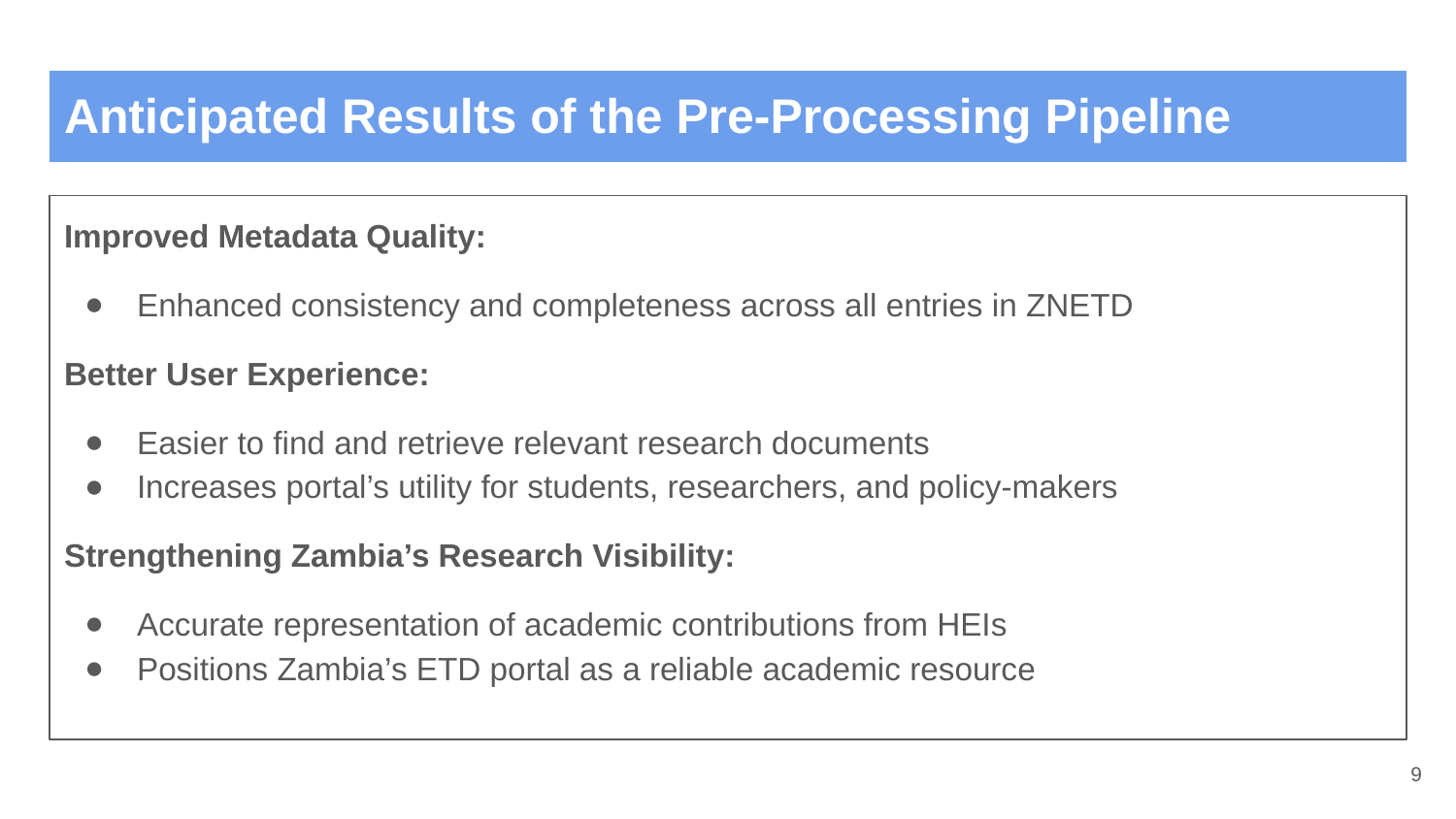

# Anticipated Results of the Pre-Processing Pipeline
Improved Metadata Quality:
Enhanced consistency and completeness across all entries in ZNETD
Better User Experience:
Easier to find and retrieve relevant research documents
Increases portal’s utility for students, researchers, and policy-makers
Strengthening Zambia’s Research Visibility:
Accurate representation of academic contributions from HEIs
Positions Zambia’s ETD portal as a reliable academic resource
9